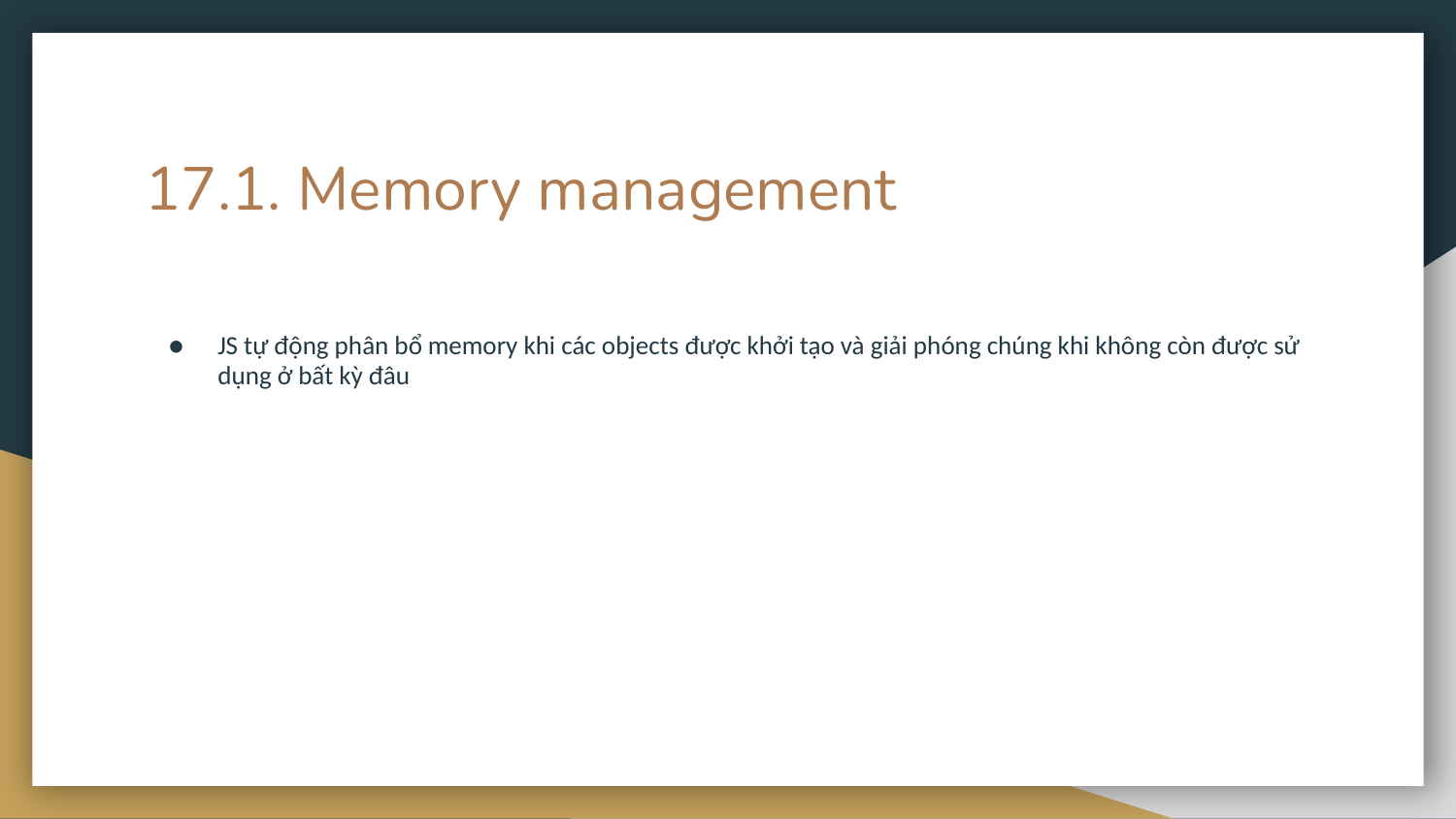

# 17.1. Memory management
JS tự động phân bổ memory khi các objects được khởi tạo và giải phóng chúng khi không còn được sử dụng ở bất kỳ đâu